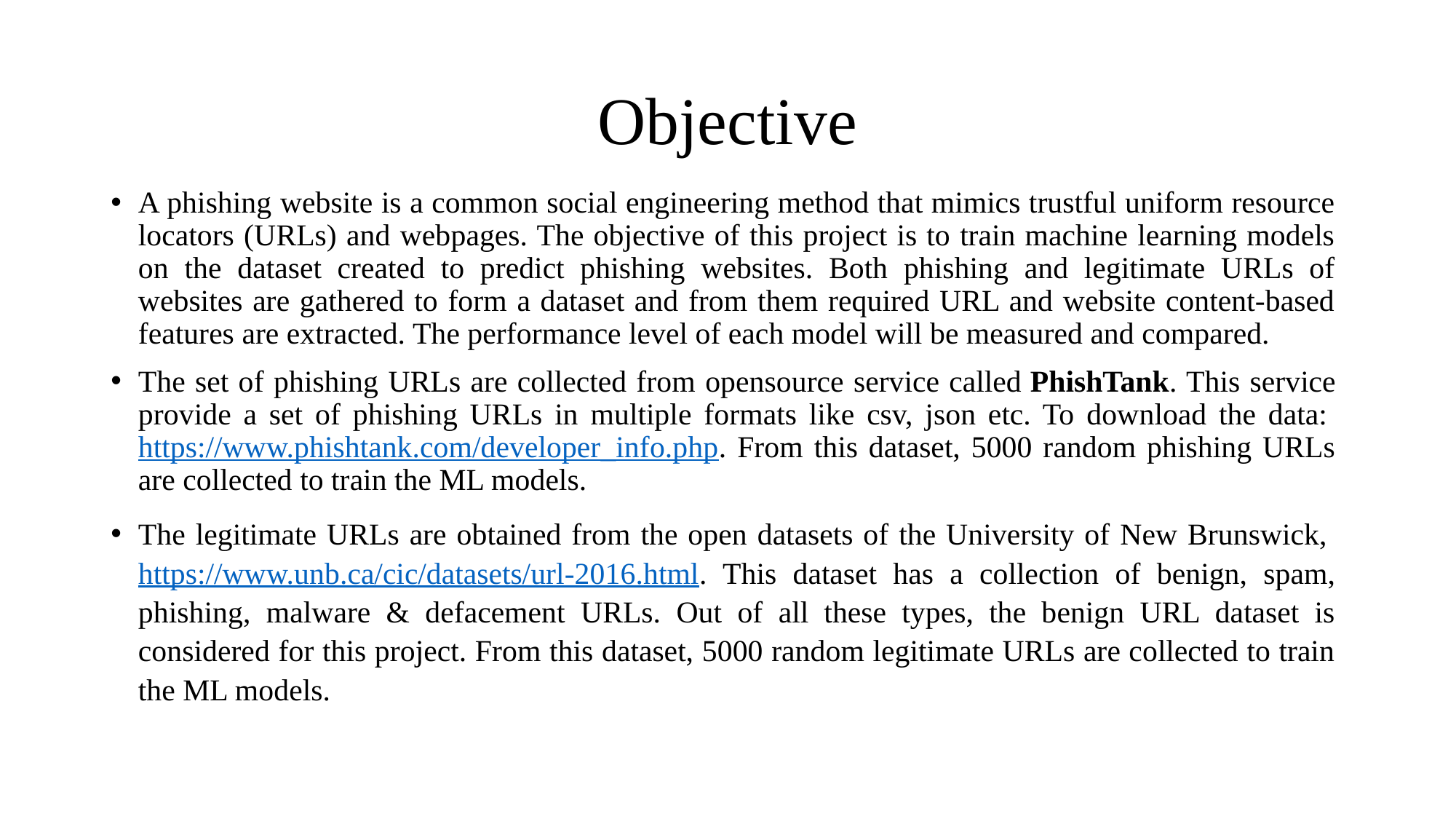

# Objective
A phishing website is a common social engineering method that mimics trustful uniform resource locators (URLs) and webpages. The objective of this project is to train machine learning models on the dataset created to predict phishing websites. Both phishing and legitimate URLs of websites are gathered to form a dataset and from them required URL and website content-based features are extracted. The performance level of each model will be measured and compared.
The set of phishing URLs are collected from opensource service called PhishTank. This service provide a set of phishing URLs in multiple formats like csv, json etc. To download the data: https://www.phishtank.com/developer_info.php. From this dataset, 5000 random phishing URLs are collected to train the ML models.
The legitimate URLs are obtained from the open datasets of the University of New Brunswick, https://www.unb.ca/cic/datasets/url-2016.html. This dataset has a collection of benign, spam, phishing, malware & defacement URLs. Out of all these types, the benign URL dataset is considered for this project. From this dataset, 5000 random legitimate URLs are collected to train the ML models.